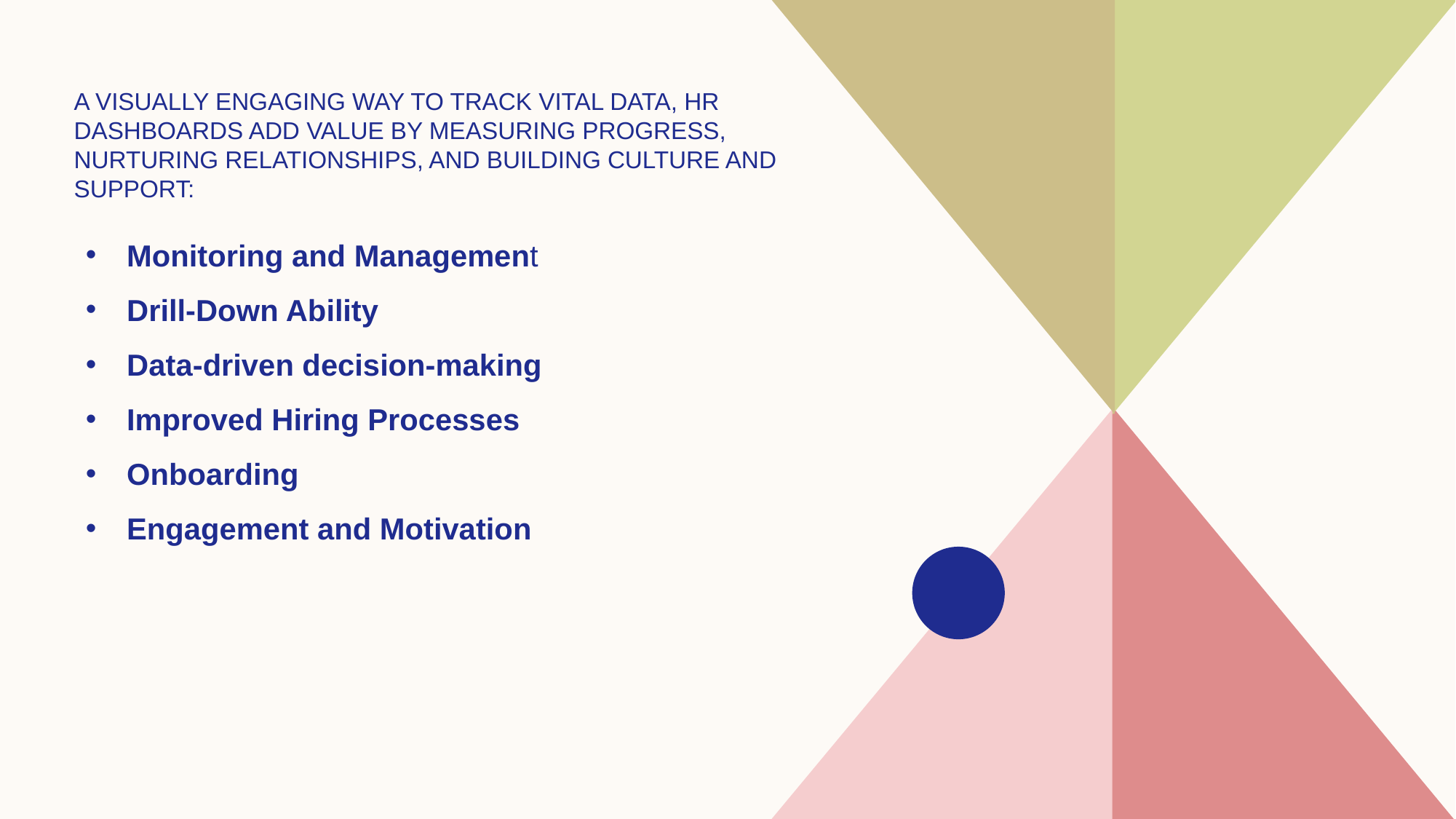

# A visually engaging way to track vital data, HR dashboards add value by measuring progress, nurturing relationships, and building culture and support:

Monitoring and Management
Drill-Down Ability
Data-driven decision-making
Improved Hiring Processes
Onboarding
Engagement and Motivation